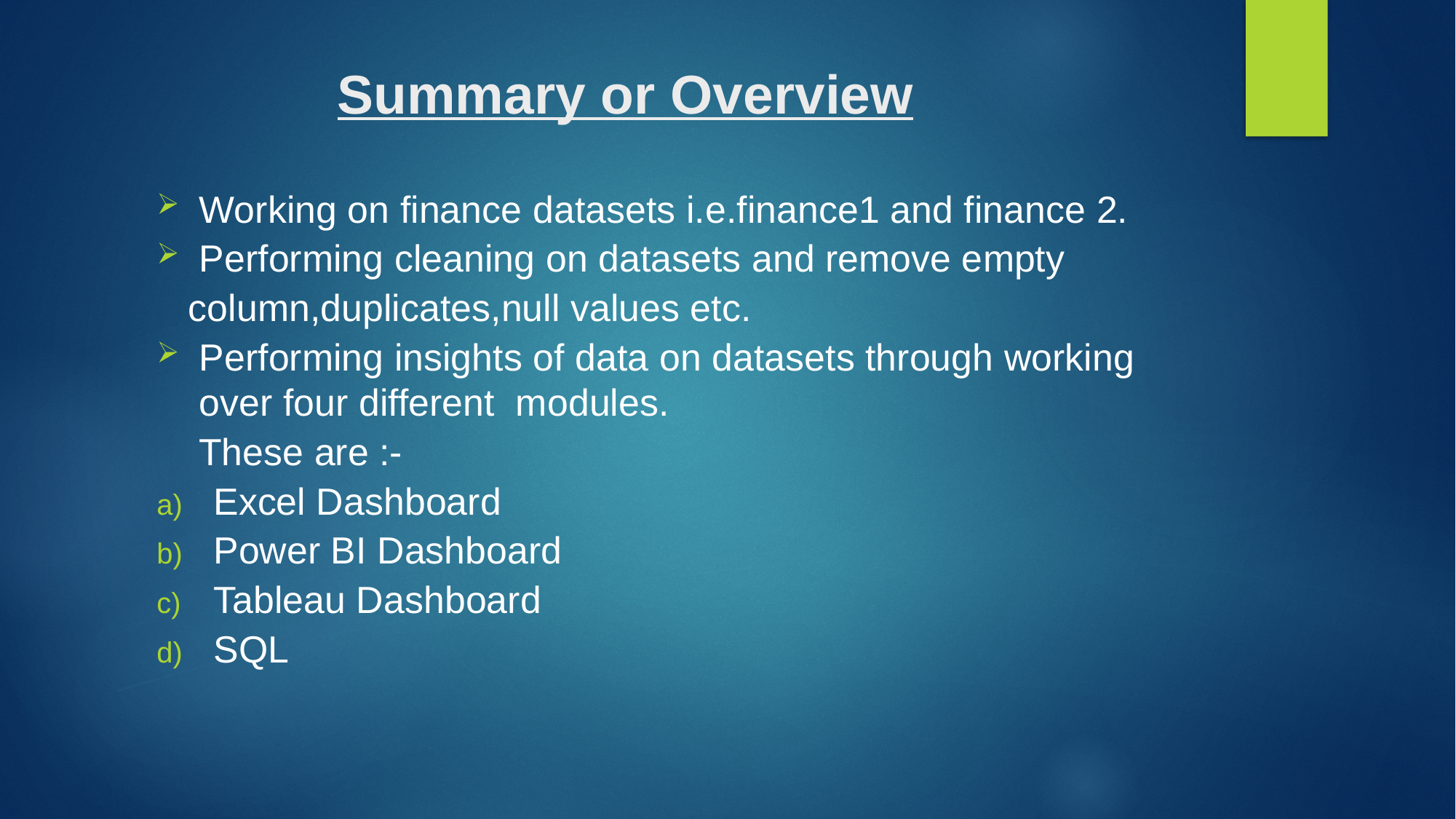

# Summary or Overview
Working on finance datasets i.e.finance1 and finance 2.
Performing cleaning on datasets and remove empty
   column,duplicates,null values etc.
Performing insights of data on datasets through working over four different  modules.
    These are :-
Excel Dashboard
Power BI Dashboard
Tableau Dashboard
SQL